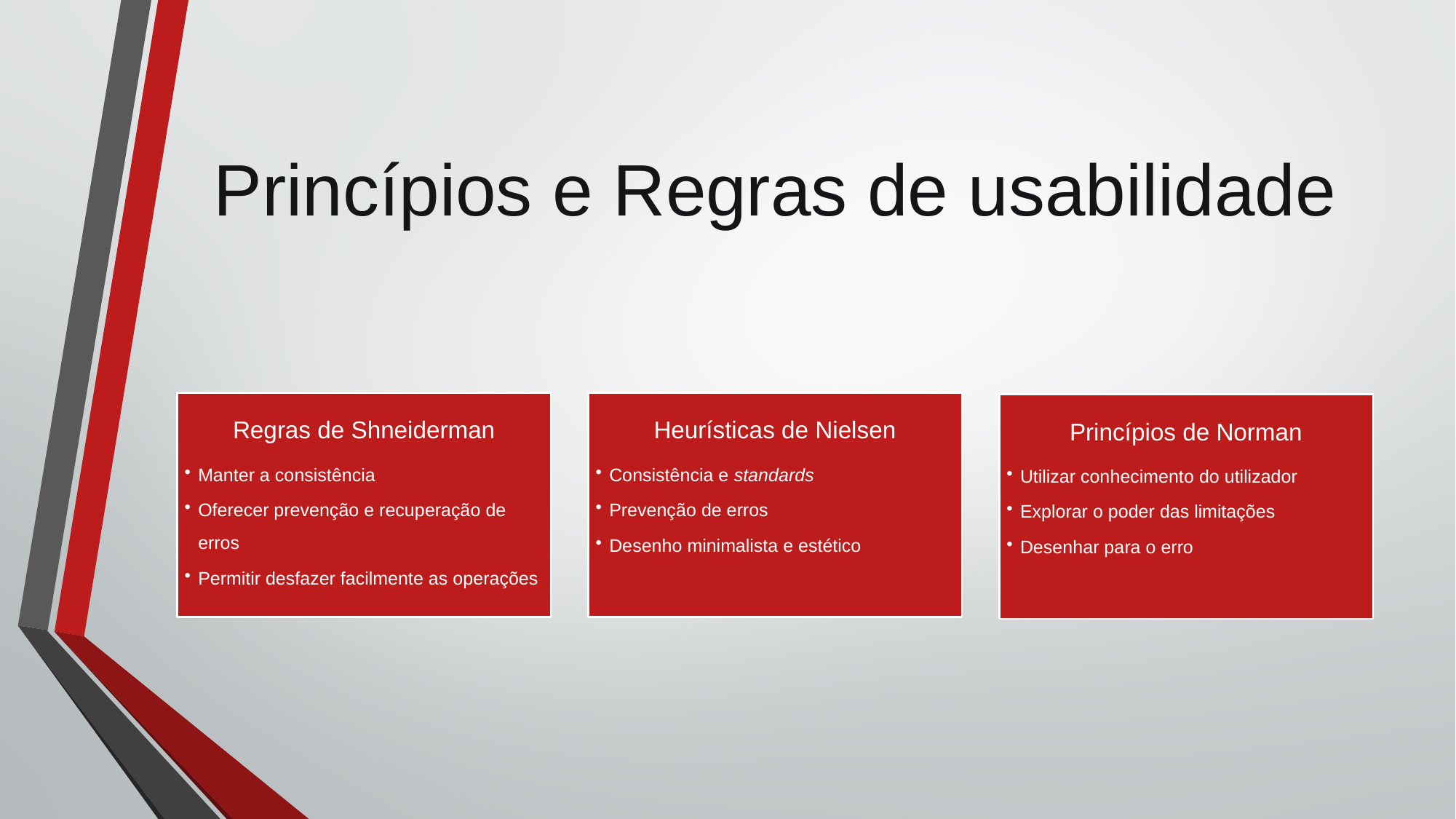

# Princípios e Regras de usabilidade
Regras de Shneiderman
Manter a consistência
Oferecer prevenção e recuperação de erros
Permitir desfazer facilmente as operações

Heurísticas de Nielsen
Consistência e standards
Prevenção de erros
Desenho minimalista e estético
Princípios de Norman
Utilizar conhecimento do utilizador
Explorar o poder das limitações
Desenhar para o erro